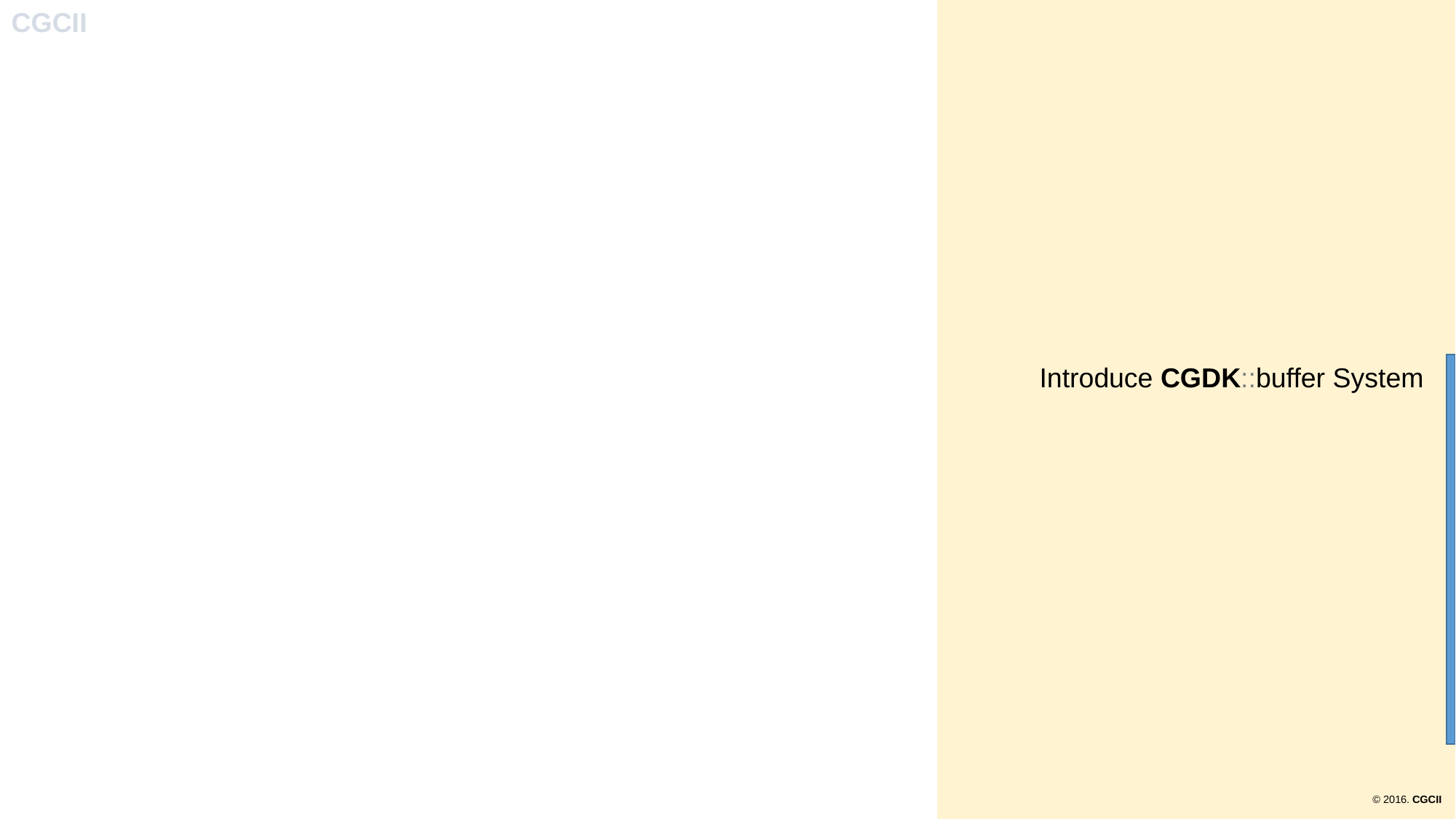

CGCII

Introduce CGDK::buffer System
© 2016. CGCII